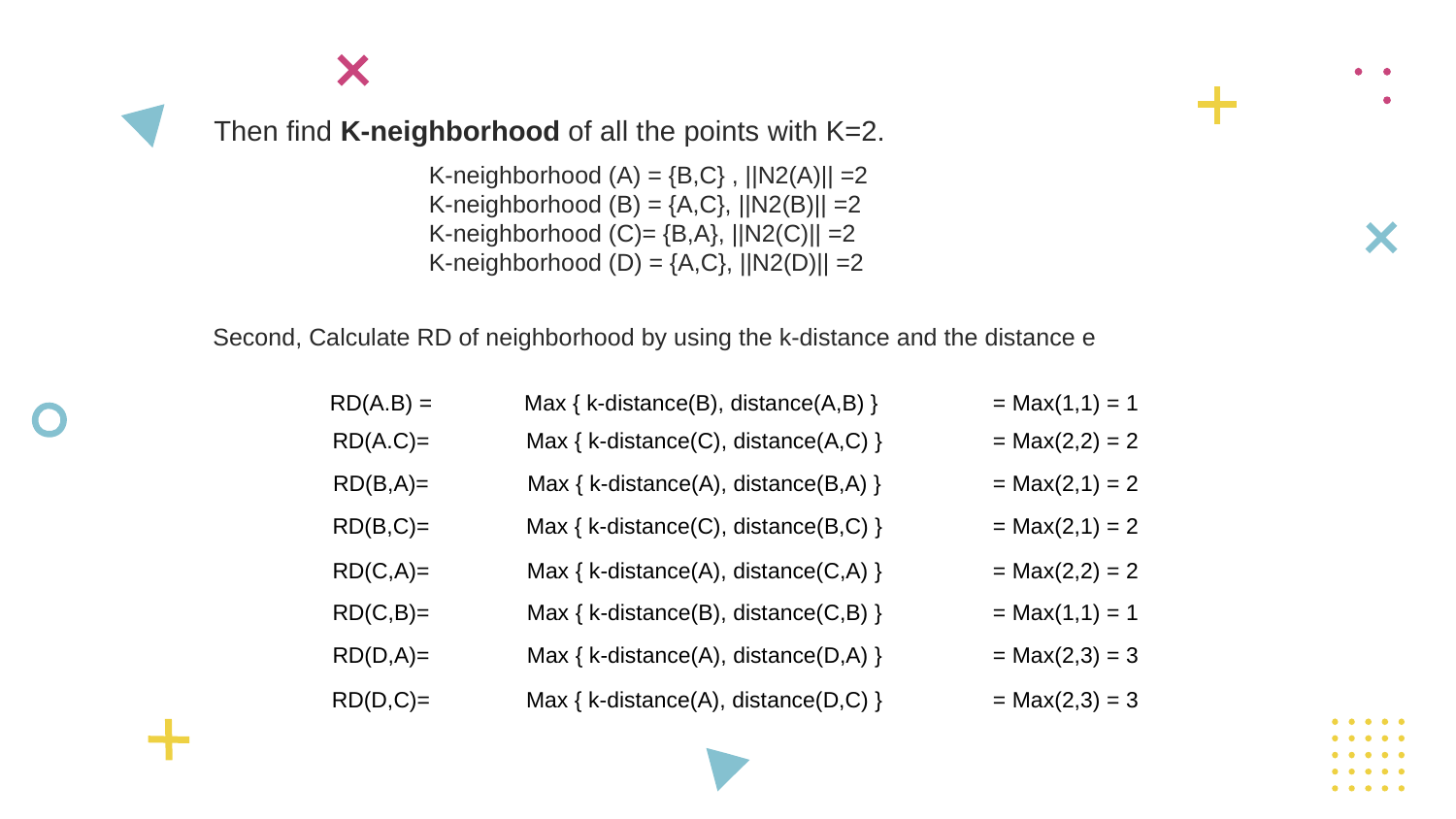

Then find K-neighborhood of all the points with K=2.
K-neighborhood (A) = {B,C} , ||N2(A)|| =2
K-neighborhood (B) = {A,C}, ||N2(B)|| =2
K-neighborhood (C)= {B,A}, ||N2(C)|| =2
K-neighborhood (D) = {A,C}, ||N2(D)|| =2
Second, Calculate RD of neighborhood by using the k-distance and the distance e
| RD(A.B) = | Max { k-distance(B), distance(A,B) } | = Max(1,1) = 1 |
| --- | --- | --- |
| RD(A.C)= | Max { k-distance(C), distance(A,C) } | = Max(2,2) = 2 |
| RD(B,A)= | Max { k-distance(A), distance(B,A) } | = Max(2,1) = 2 |
| RD(B,C)= | Max { k-distance(C), distance(B,C) } | = Max(2,1) = 2 |
| RD(C,A)= | Max { k-distance(A), distance(C,A) } | = Max(2,2) = 2 |
| RD(C,B)= | Max { k-distance(B), distance(C,B) } | = Max(1,1) = 1 |
| RD(D,A)= | Max { k-distance(A), distance(D,A) } | = Max(2,3) = 3 |
| RD(D,C)= | Max { k-distance(A), distance(D,C) } | = Max(2,3) = 3 |
47